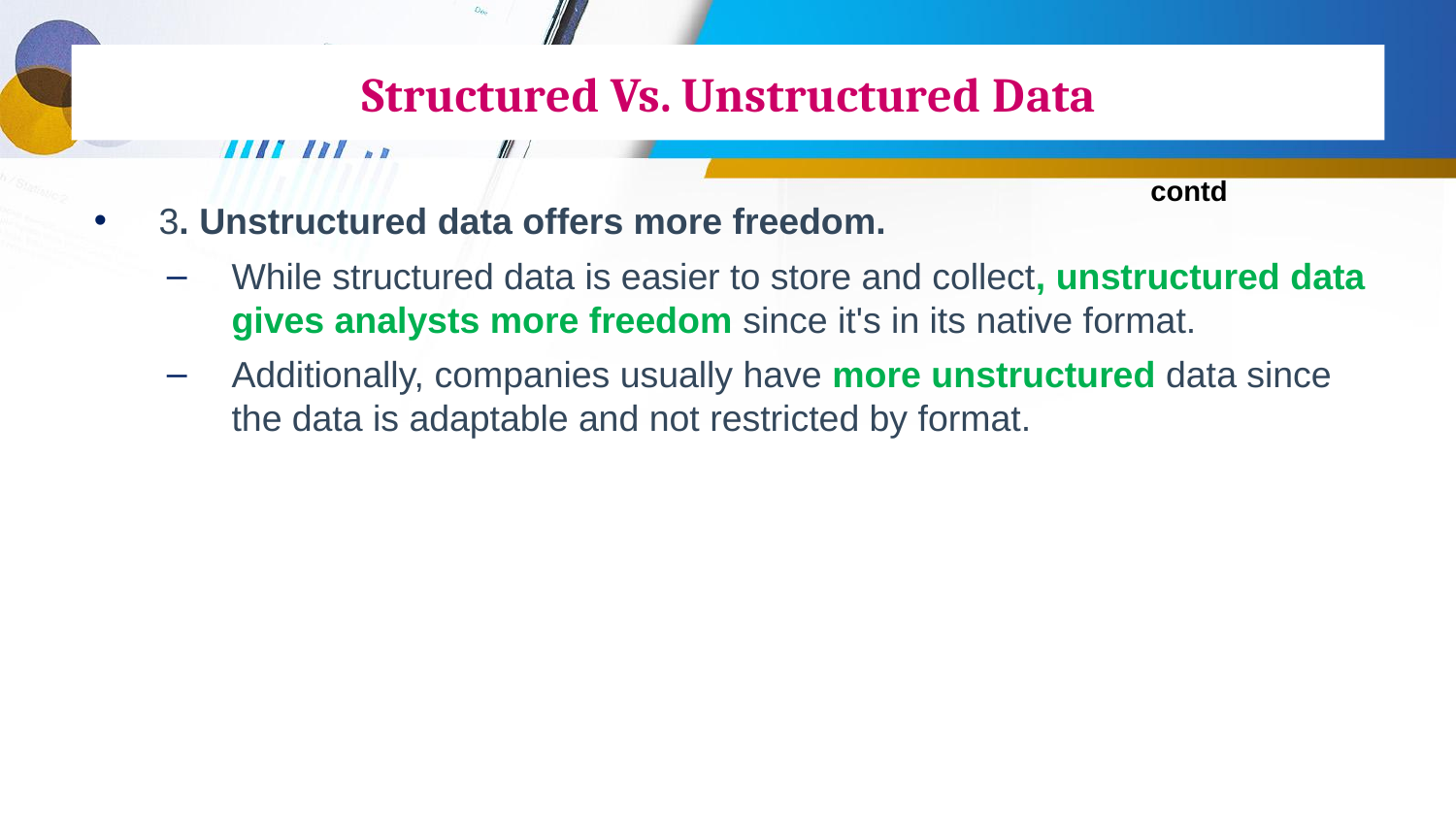

# Structured Vs. Unstructured Data
contd
3. Unstructured data offers more freedom.
While structured data is easier to store and collect, unstructured data gives analysts more freedom since it's in its native format.
Additionally, companies usually have more unstructured data since the data is adaptable and not restricted by format.